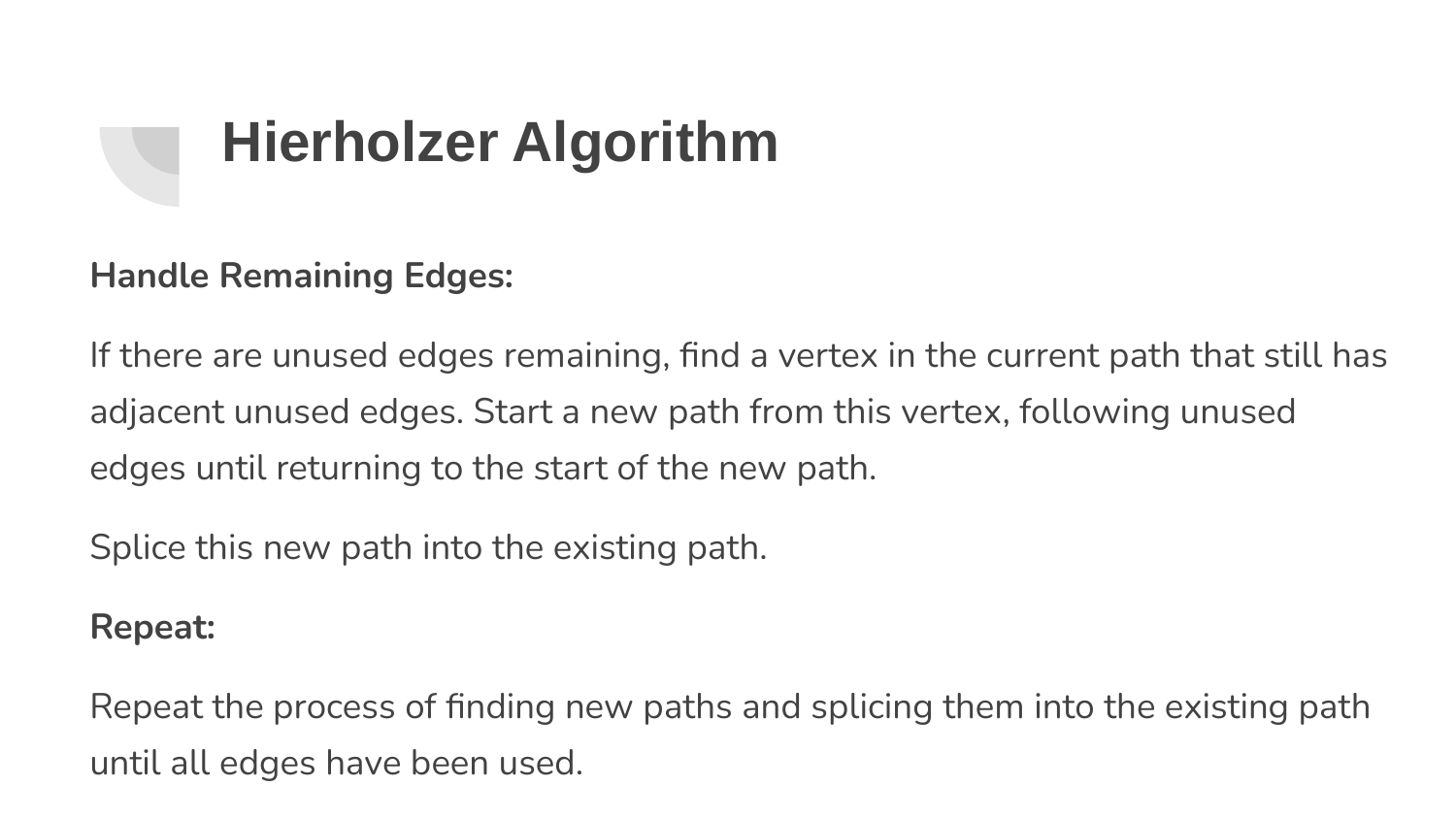

# Hierholzer Algorithm
Handle Remaining Edges:
If there are unused edges remaining, find a vertex in the current path that still has adjacent unused edges. Start a new path from this vertex, following unused edges until returning to the start of the new path.
Splice this new path into the existing path.
Repeat:
Repeat the process of finding new paths and splicing them into the existing path until all edges have been used.